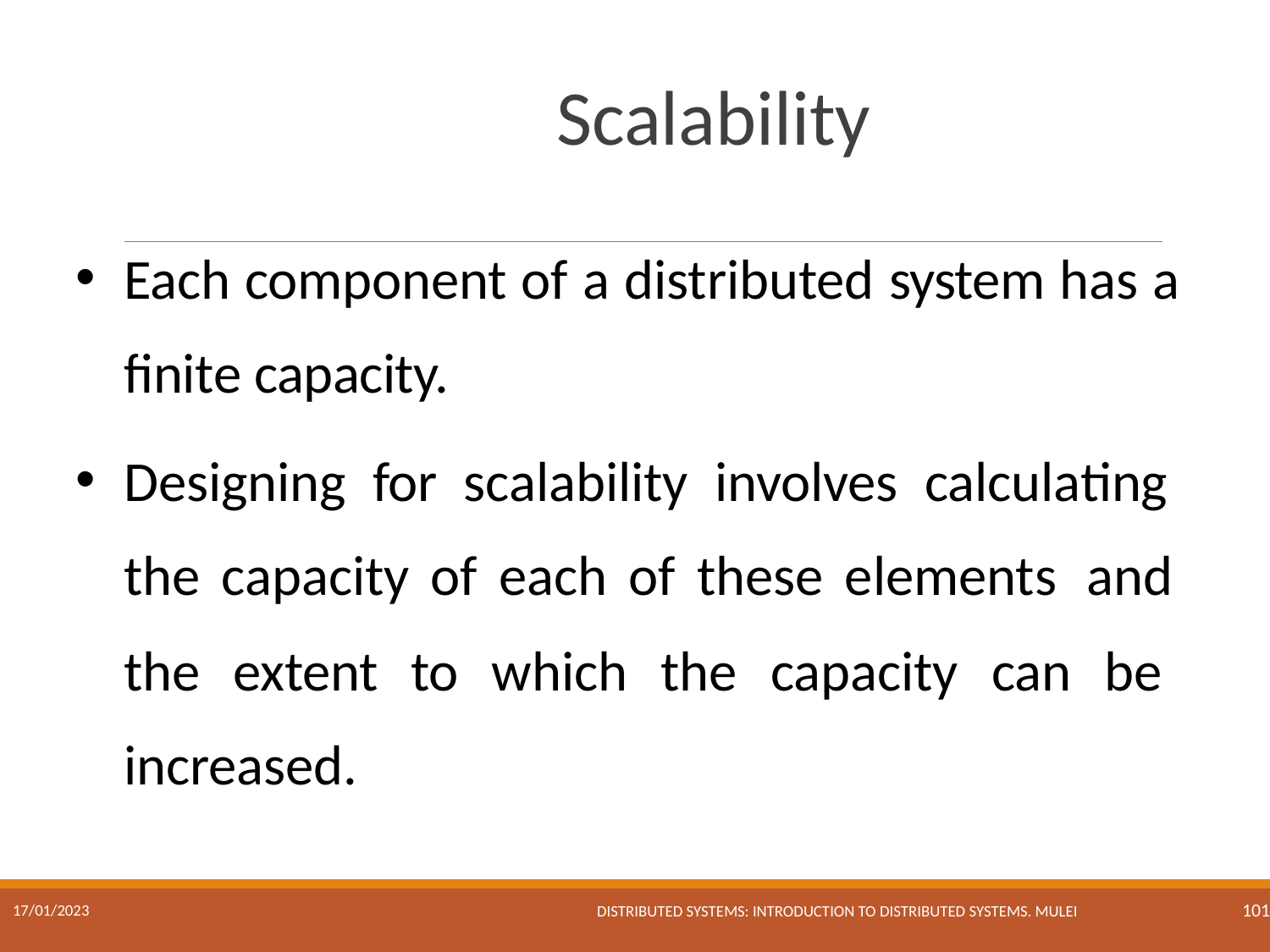

# Scalability
Each component of a distributed system has a  finite capacity.
Designing for scalability involves calculating  the capacity of each of these elements and  the extent to which the capacity can be  increased.
Distributed Systems: Introduction to Distributed Systems. Mulei
17/01/2023
101